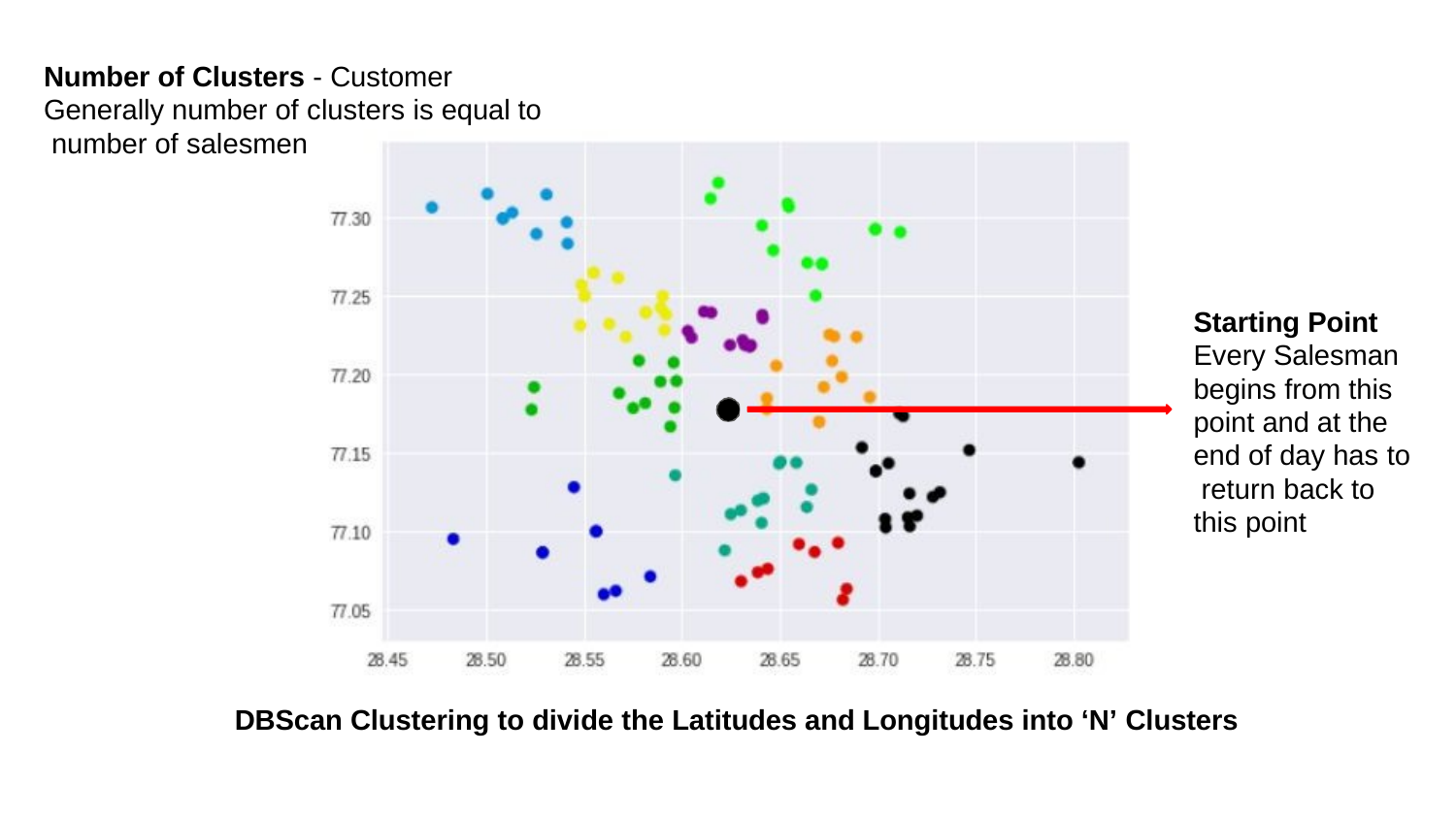

# Number of Clusters - Customer  Generally number of clusters is equal to  number of salesmen

Starting Point  Every Salesman  begins from this  point and at the  end of day has to  return back to  this point

DBScan Clustering to divide the Latitudes and Longitudes into ‘N’ Clusters